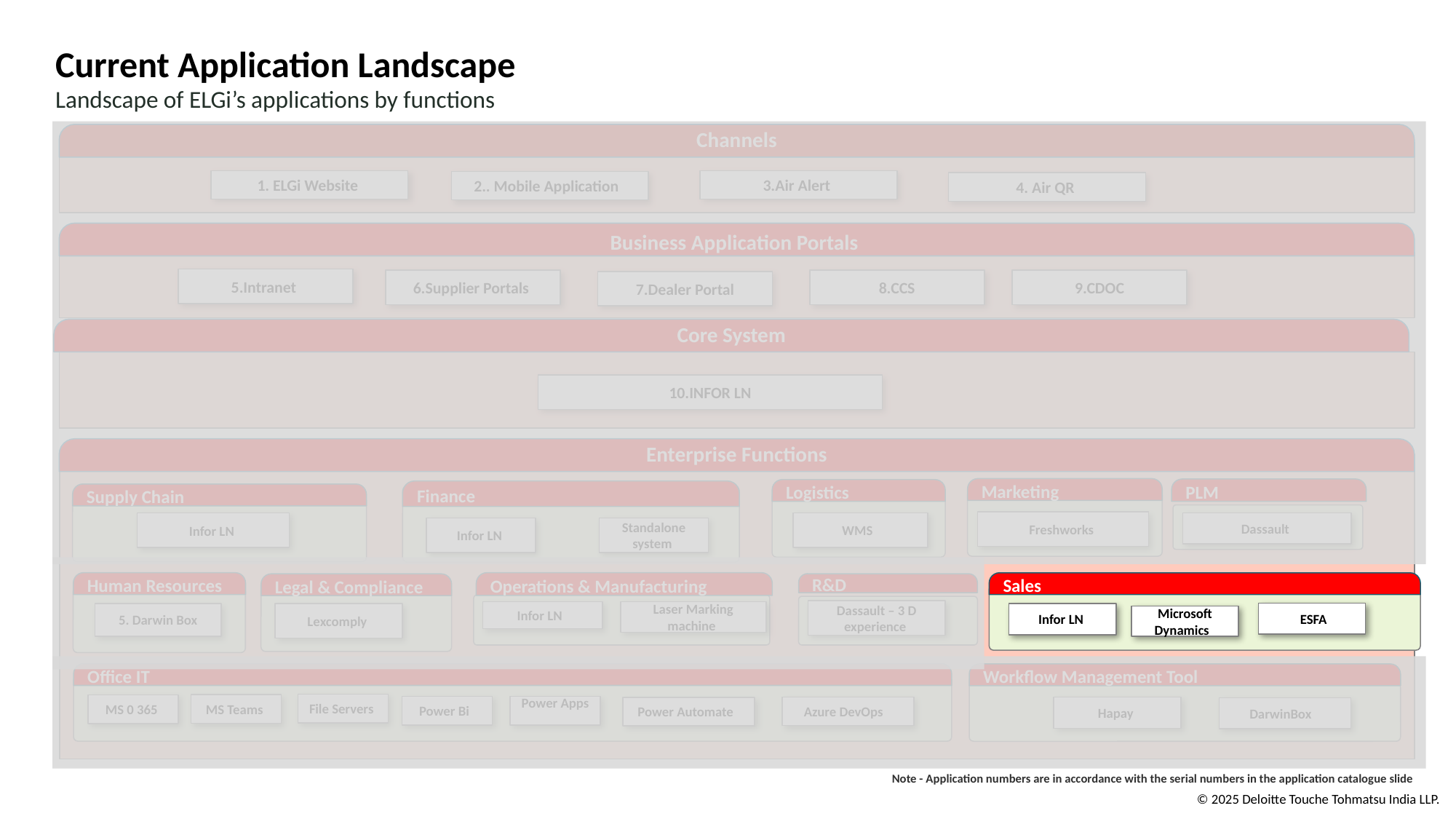

# Current Application Landscape
Landscape of ELGi’s applications by functions

Channels

1. ELGi Website
Business Application Portals

5.Intranet
6.Supplier Portals
8.CCS
7.Dealer Portal
Core System

10.INFOR LN
Enterprise Functions

Marketing

Freshworks
Logistics

WMS
Finance

Infor LN
Standalone system
Supply Chain

Infor LN
Human Resources

5. Darwin Box
Operations & Manufacturing

R&D

Dassault – 3 D experience
Legal & Compliance

Lexcomply
Infor LN
Office IT

MS 0 365
Workflow Management Tool

 Hapay
Note - Application numbers are in accordance with the serial numbers in the application catalogue slide
3.Air Alert
2.. Mobile Application
4. Air QR
9.CDOC
PLM

Dassault

Sales

Laser Marking machine
  ESFA
 Infor LN
Microsoft Dynamics

File Servers
MS Teams
Power Apps
Power Bi
Azure DevOps
Power Automate
DarwinBox